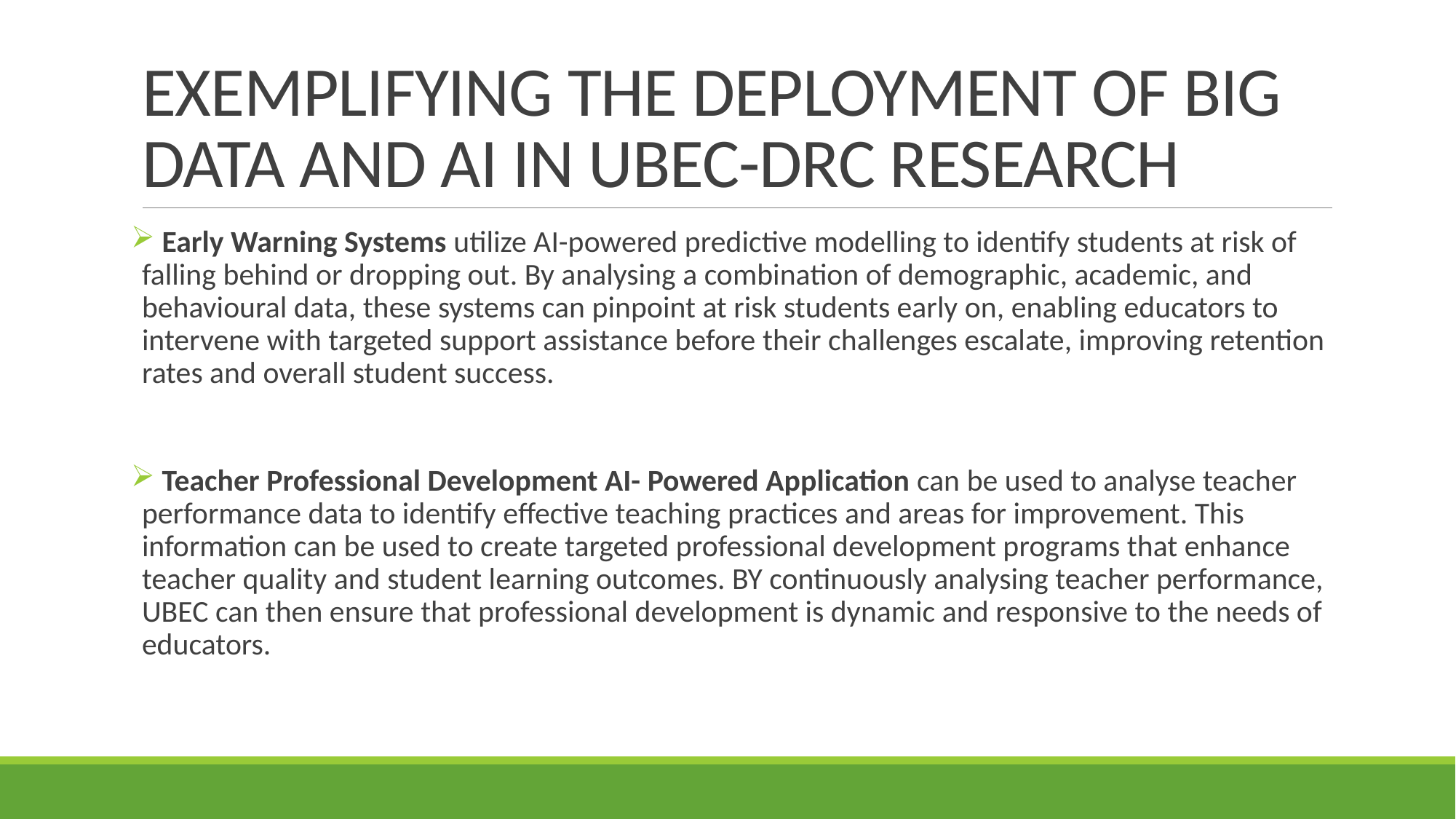

# EXEMPLIFYING THE DEPLOYMENT OF BIG DATA AND AI IN UBEC-DRC RESEARCH
 Early Warning Systems utilize AI-powered predictive modelling to identify students at risk of falling behind or dropping out. By analysing a combination of demographic, academic, and behavioural data, these systems can pinpoint at risk students early on, enabling educators to intervene with targeted support assistance before their challenges escalate, improving retention rates and overall student success.

 Teacher Professional Development AI- Powered Application can be used to analyse teacher performance data to identify effective teaching practices and areas for improvement. This information can be used to create targeted professional development programs that enhance teacher quality and student learning outcomes. BY continuously analysing teacher performance, UBEC can then ensure that professional development is dynamic and responsive to the needs of educators.